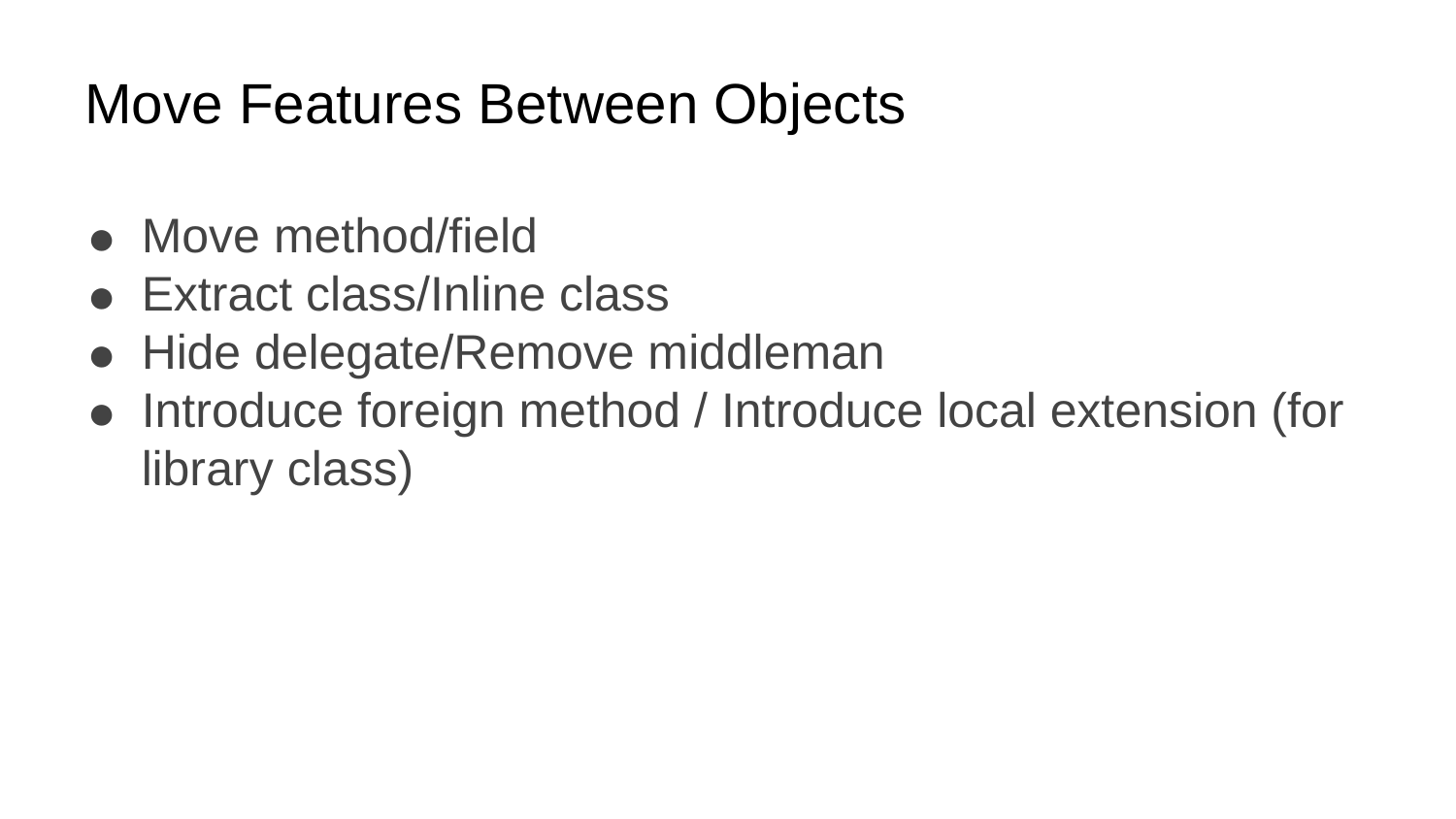

# Move Features Between Objects
Move method/field
Extract class/Inline class
Hide delegate/Remove middleman
Introduce foreign method / Introduce local extension (for library class)